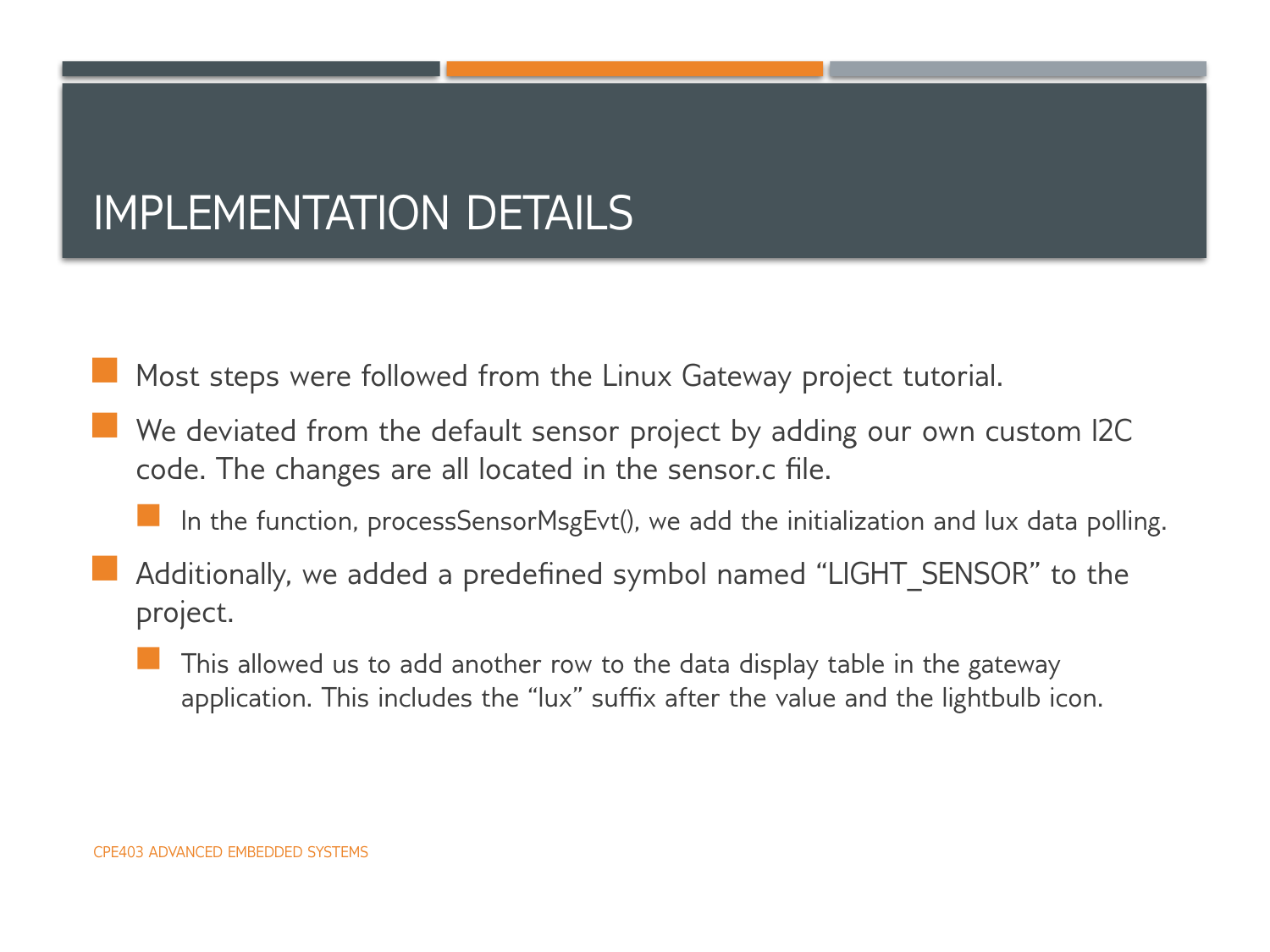

# Implementation Details
Most steps were followed from the Linux Gateway project tutorial.
We deviated from the default sensor project by adding our own custom I2C code. The changes are all located in the sensor.c file.
In the function, processSensorMsgEvt(), we add the initialization and lux data polling.
Additionally, we added a predefined symbol named “LIGHT_SENSOR” to the project.
This allowed us to add another row to the data display table in the gateway application. This includes the “lux” suffix after the value and the lightbulb icon.

CpE403 Advanced Embedded Systems